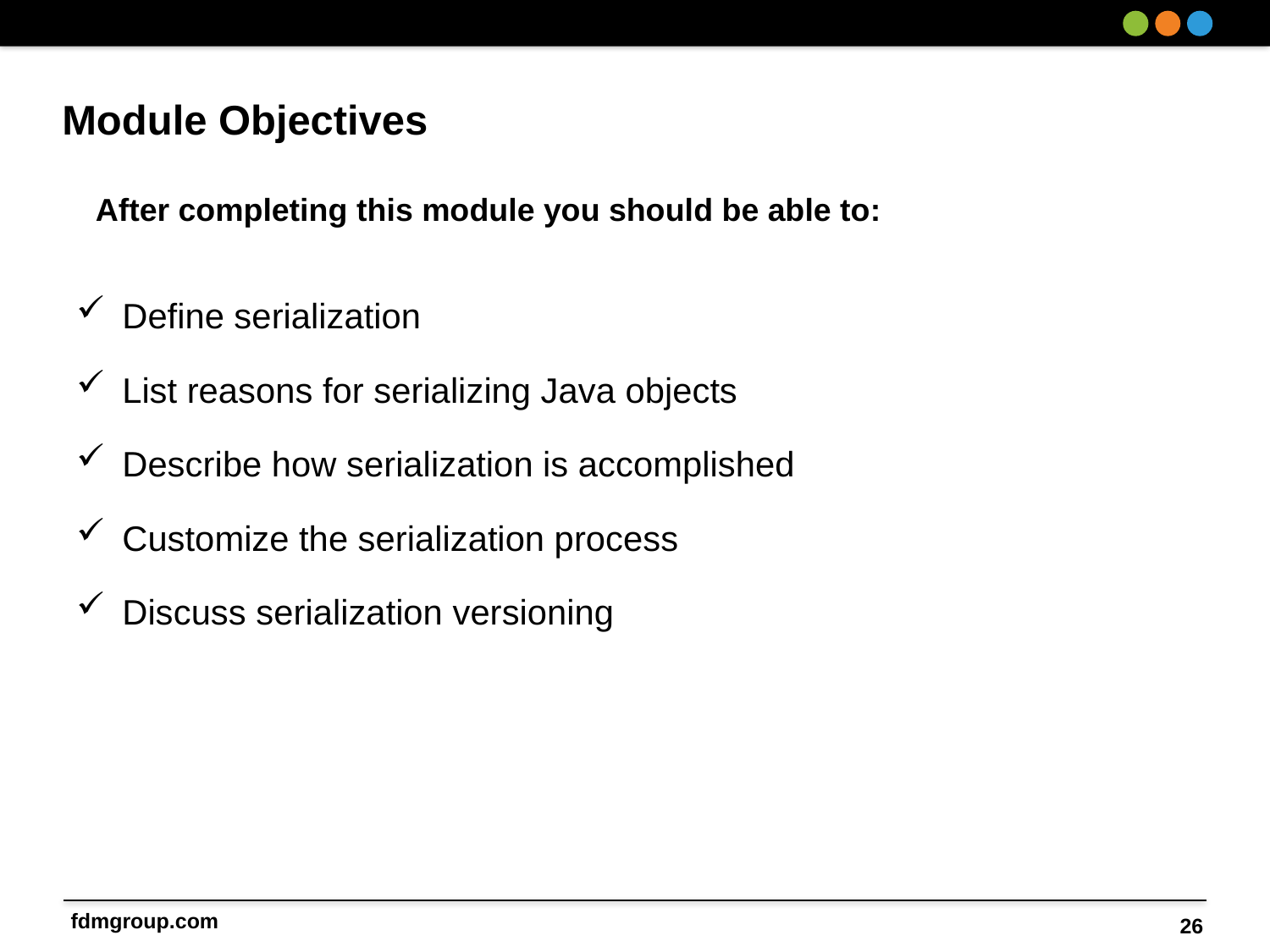

Define serialization
List reasons for serializing Java objects
Describe how serialization is accomplished
Customize the serialization process
Discuss serialization versioning

26